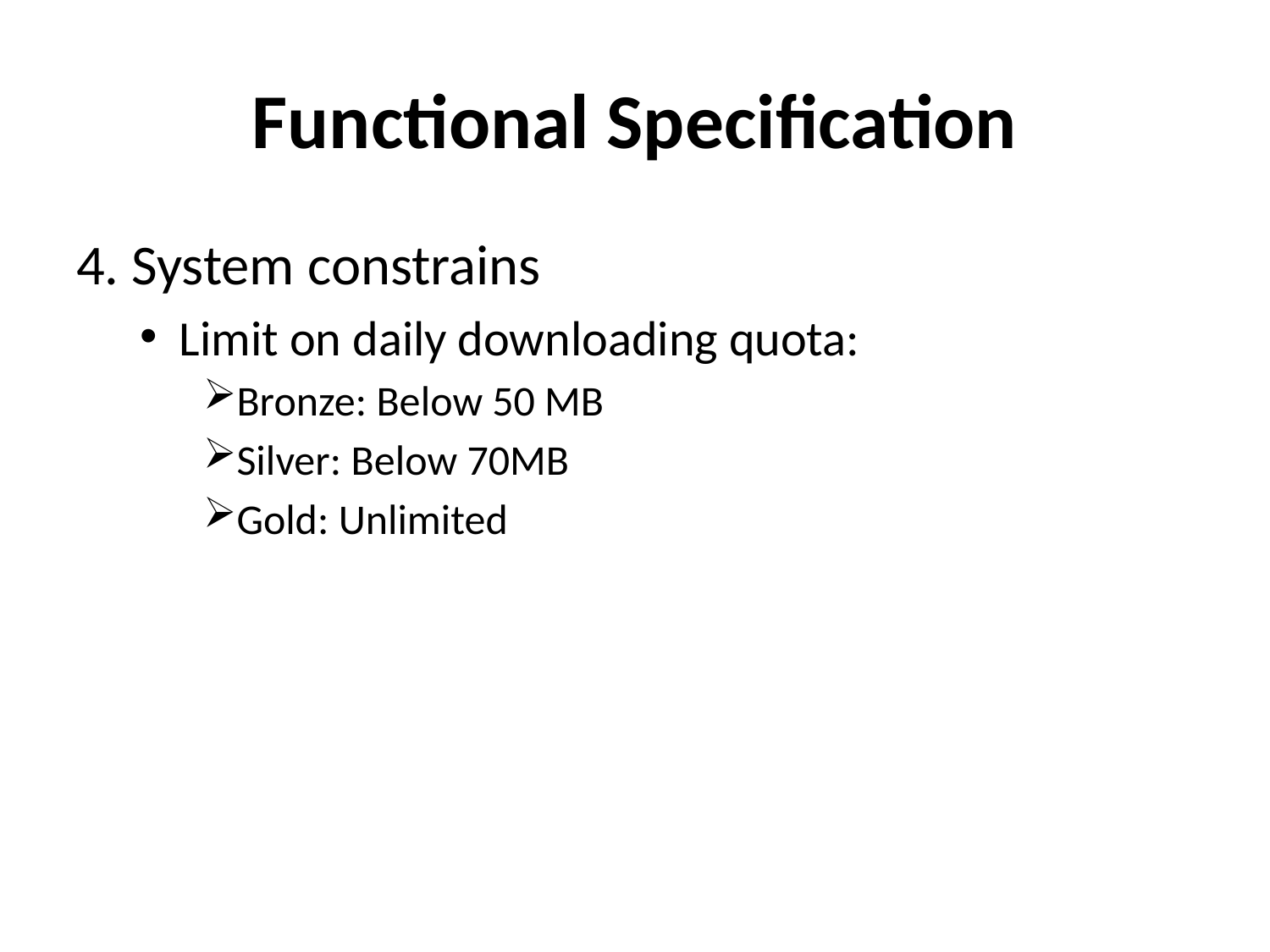

# Functional Specification
4. System constrains
Limit on daily downloading quota:
Bronze: Below 50 MB
Silver: Below 70MB
Gold: Unlimited